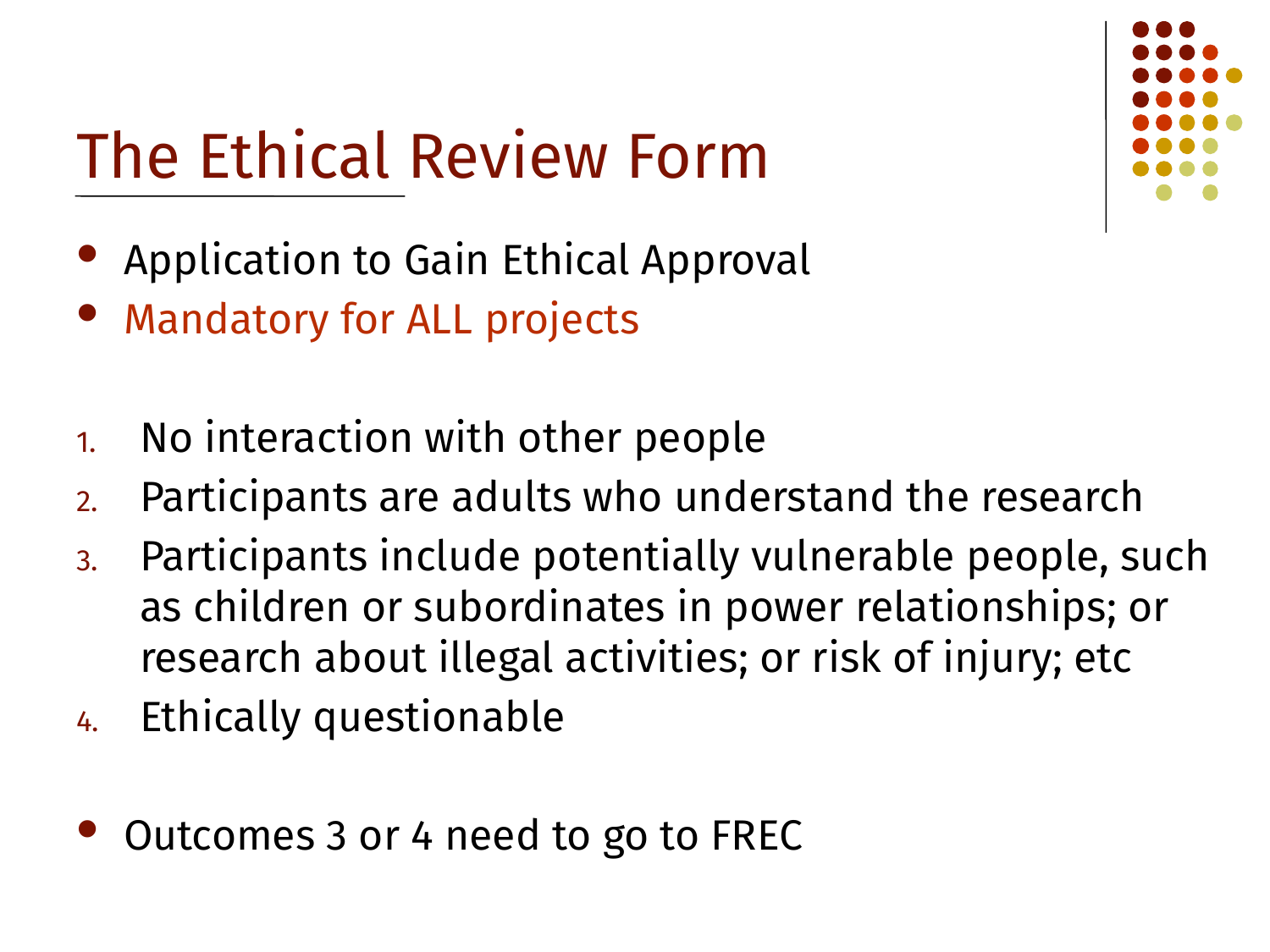

# The Ethical Review Form
Application to Gain Ethical Approval
Mandatory for ALL projects

No interaction with other people
Participants are adults who understand the research
Participants include potentially vulnerable people, such as children or subordinates in power relationships; or research about illegal activities; or risk of injury; etc
Ethically questionable

Outcomes 3 or 4 need to go to FREC